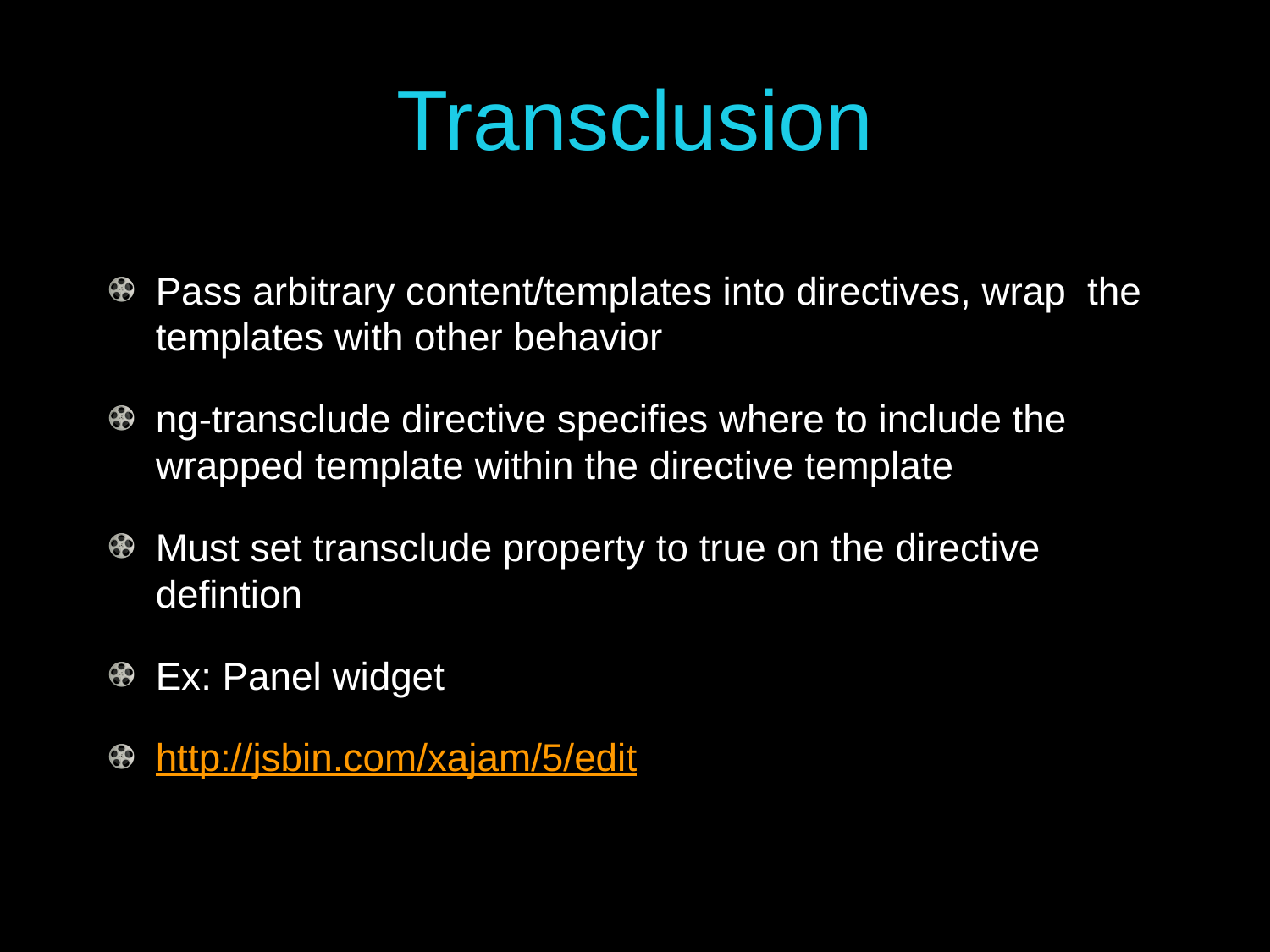

# Transclusion
Pass arbitrary content/templates into directives, wrap  the templates with other behavior
ng-transclude directive specifies where to include the wrapped template within the directive template
Must set transclude property to true on the directive defintion
Ex: Panel widget
http://jsbin.com/xajam/5/edit